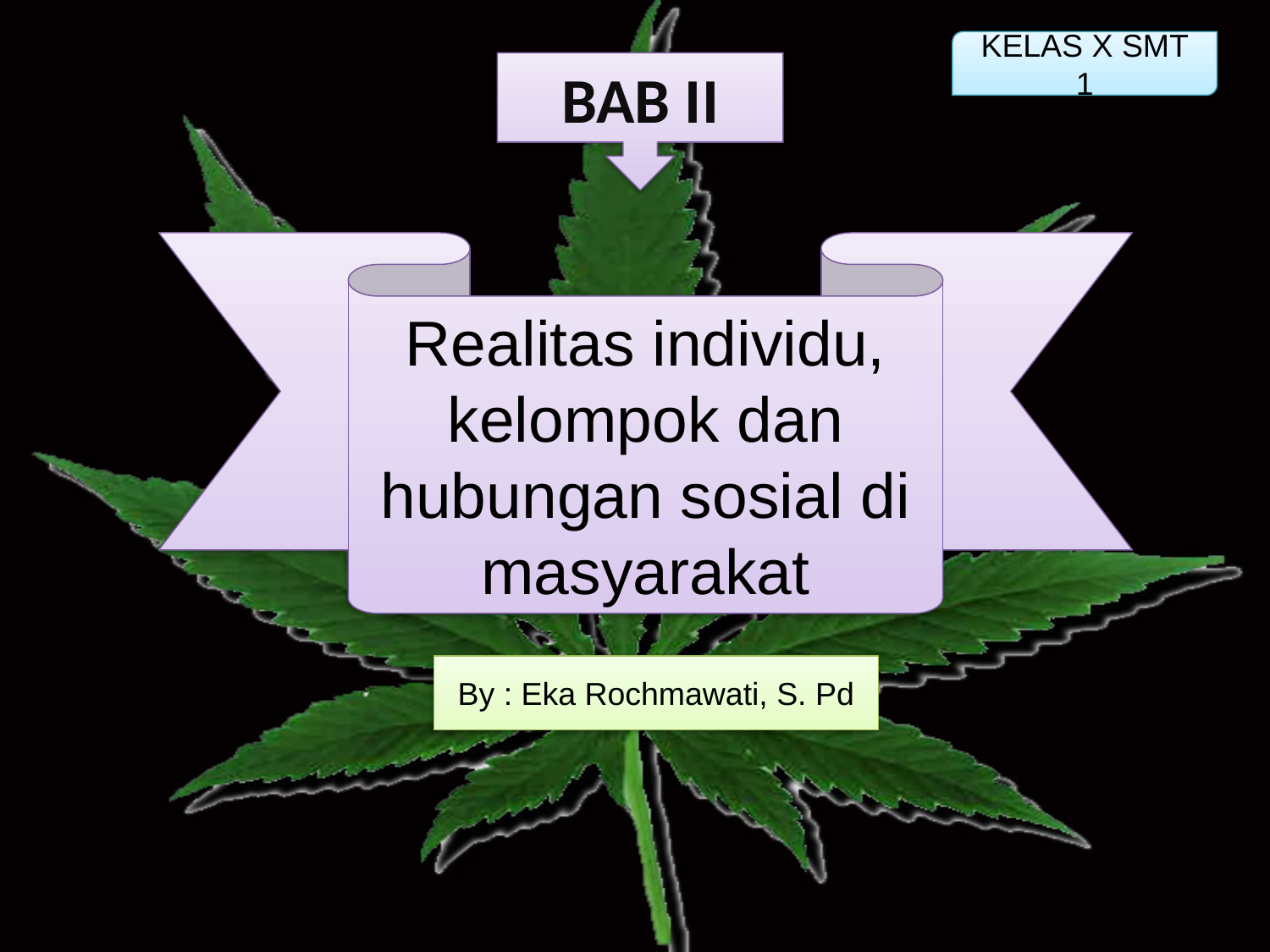

KELAS X SMT 1
BAB II
Realitas individu, kelompok dan hubungan sosial di masyarakat
By : Eka Rochmawati, S. Pd